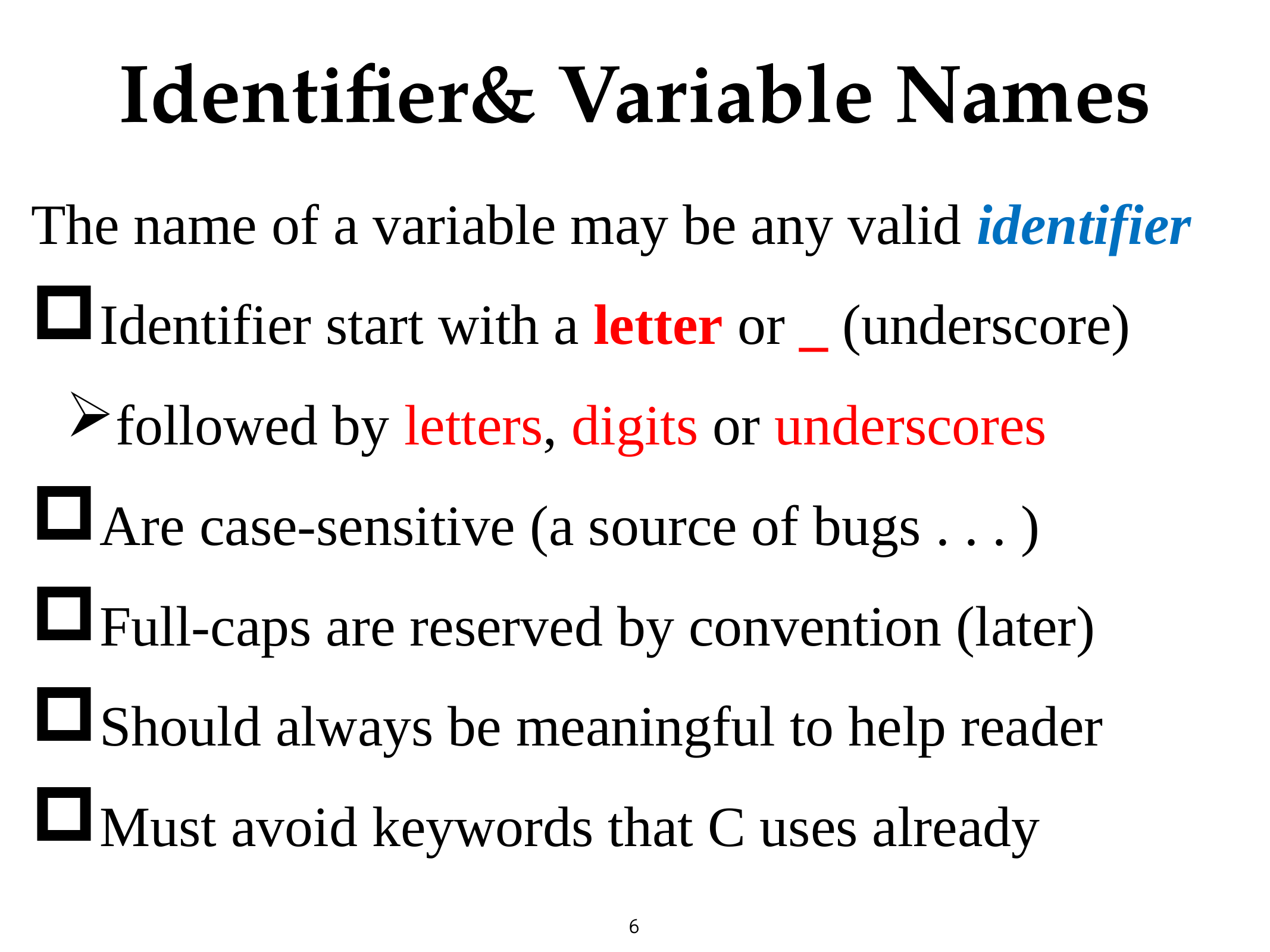

# Identifier& Variable Names
The name of a variable may be any valid identifier
Identifier start with a letter or _ (underscore)
followed by letters, digits or underscores
Are case-sensitive (a source of bugs . . . )
Full-caps are reserved by convention (later)
Should always be meaningful to help reader
Must avoid keywords that C uses already
6